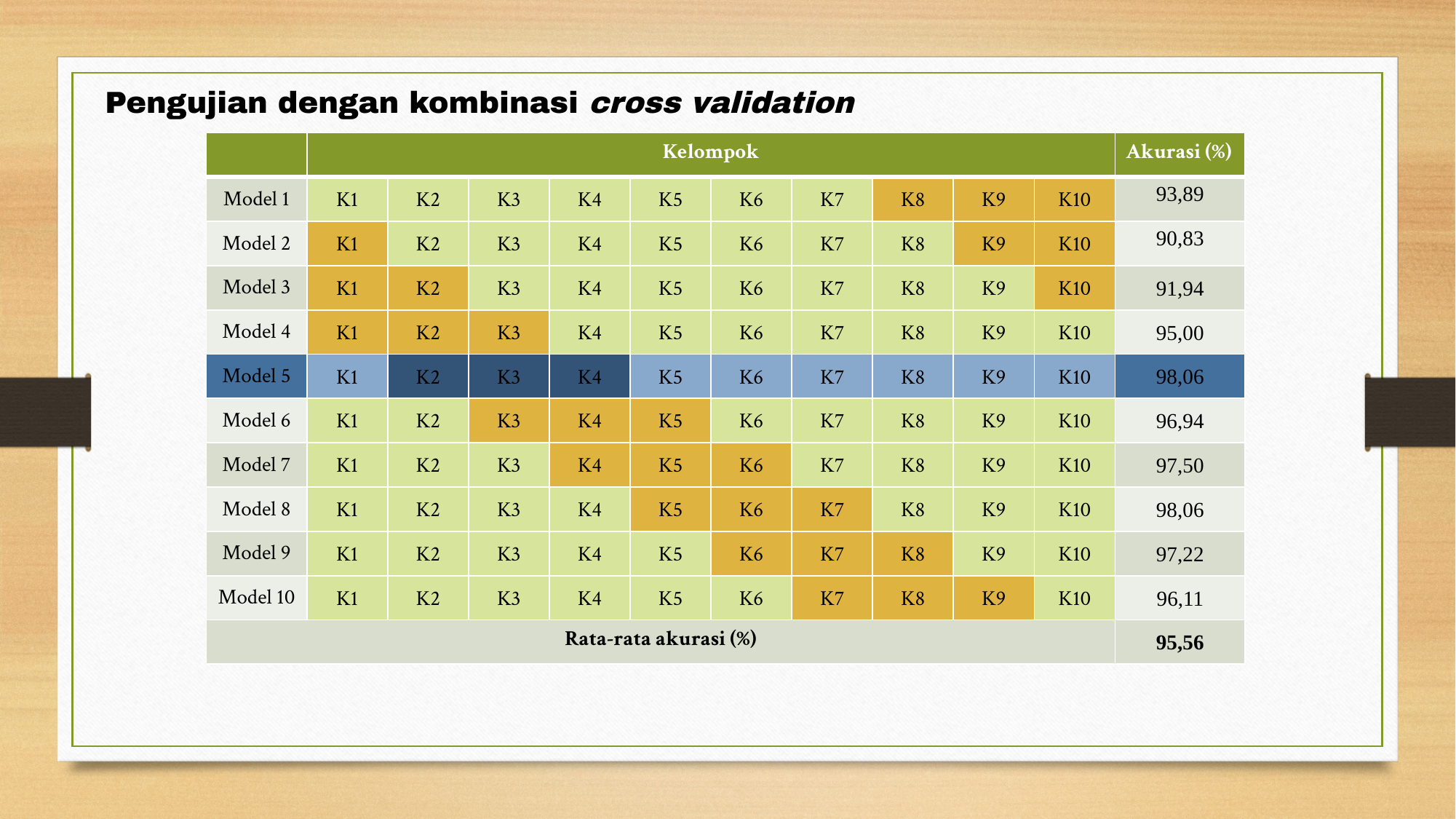

Pengujian dengan kombinasi cross validation
|  | Kelompok |  |  |  |  |  |  |  |  |  | Akurasi (%) |
| --- | --- | --- | --- | --- | --- | --- | --- | --- | --- | --- | --- |
| Model 1 | K1 | K2 | K3 | K4 | K5 | K6 | K7 | K8 | K9 | K10 | 93,89 |
| Model 2 | K1 | K2 | K3 | K4 | K5 | K6 | K7 | K8 | K9 | K10 | 90,83 |
| Model 3 | K1 | K2 | K3 | K4 | K5 | K6 | K7 | K8 | K9 | K10 | 91,94 |
| Model 4 | K1 | K2 | K3 | K4 | K5 | K6 | K7 | K8 | K9 | K10 | 95,00 |
| Model 5 | K1 | K2 | K3 | K4 | K5 | K6 | K7 | K8 | K9 | K10 | 98,06 |
| Model 6 | K1 | K2 | K3 | K4 | K5 | K6 | K7 | K8 | K9 | K10 | 96,94 |
| Model 7 | K1 | K2 | K3 | K4 | K5 | K6 | K7 | K8 | K9 | K10 | 97,50 |
| Model 8 | K1 | K2 | K3 | K4 | K5 | K6 | K7 | K8 | K9 | K10 | 98,06 |
| Model 9 | K1 | K2 | K3 | K4 | K5 | K6 | K7 | K8 | K9 | K10 | 97,22 |
| Model 10 | K1 | K2 | K3 | K4 | K5 | K6 | K7 | K8 | K9 | K10 | 96,11 |
| Rata-rata akurasi (%) |  |  |  |  |  |  |  |  |  |  | 95,56 |